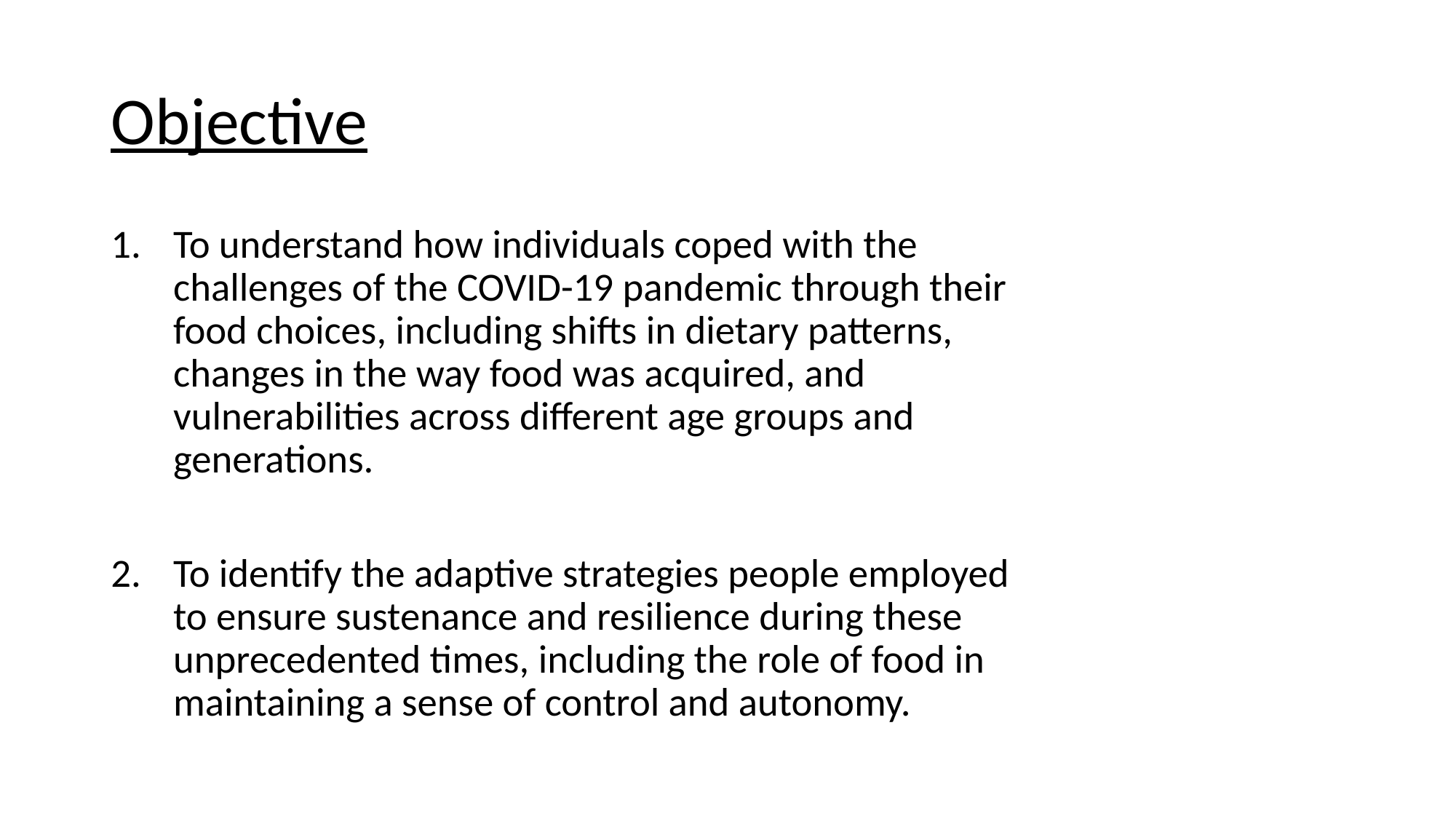

# Objective
To understand how individuals coped with the challenges of the COVID-19 pandemic through their food choices, including shifts in dietary patterns, changes in the way food was acquired, and vulnerabilities across different age groups and generations.

To identify the adaptive strategies people employed to ensure sustenance and resilience during these unprecedented times, including the role of food in maintaining a sense of control and autonomy.